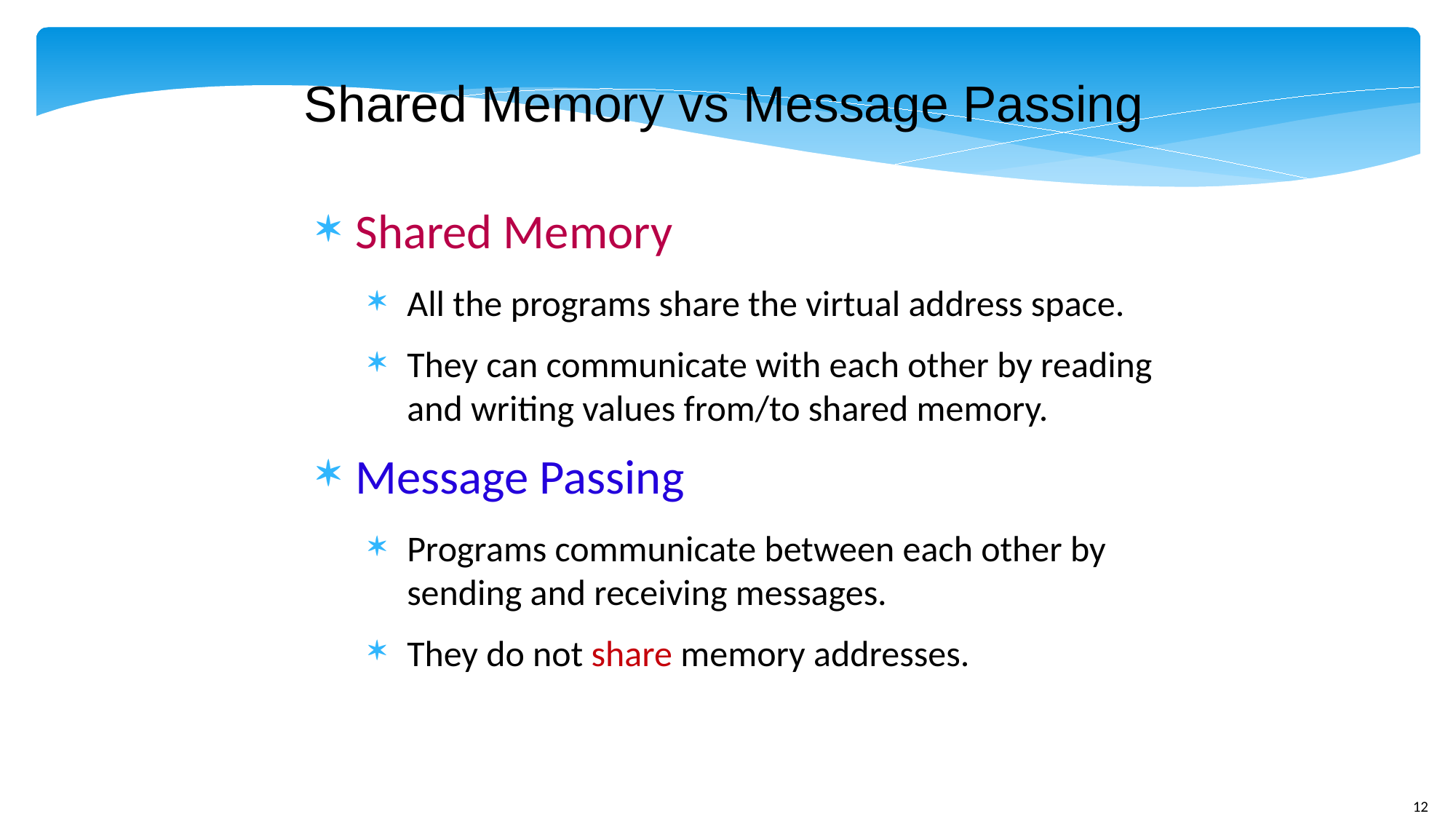

Shared Memory vs Message Passing
Shared Memory
All the programs share the virtual address space.
They can communicate with each other by reading and writing values from/to shared memory.
Message Passing
Programs communicate between each other by sending and receiving messages.
They do not share memory addresses.